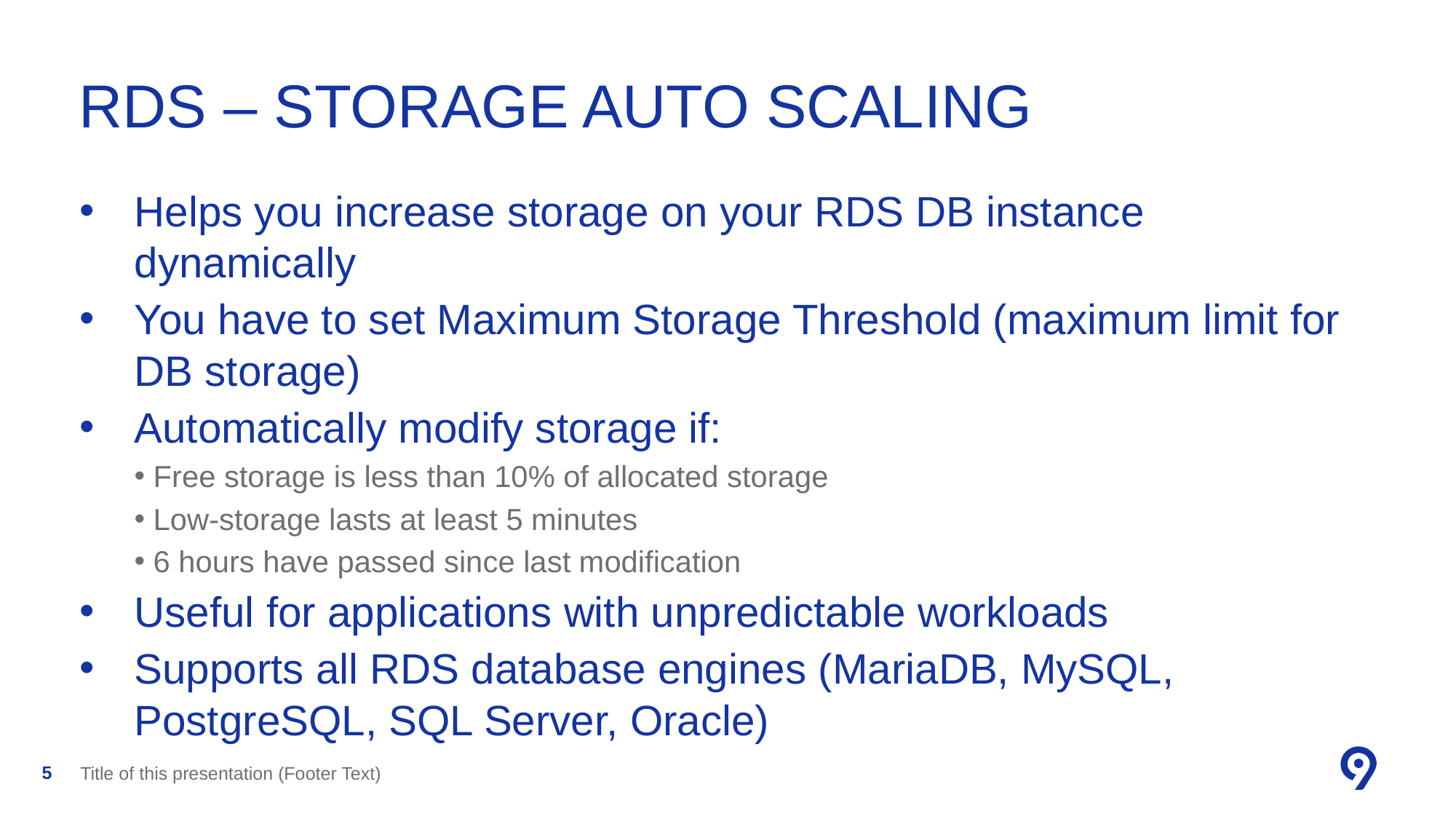

# RDS – Storage Auto Scaling
Helps you increase storage on your RDS DB instance dynamically
You have to set Maximum Storage Threshold (maximum limit for DB storage)
Automatically modify storage if:
 Free storage is less than 10% of allocated storage
 Low-storage lasts at least 5 minutes
 6 hours have passed since last modification
Useful for applications with unpredictable workloads
Supports all RDS database engines (MariaDB, MySQL, PostgreSQL, SQL Server, Oracle)
Title of this presentation (Footer Text)
5